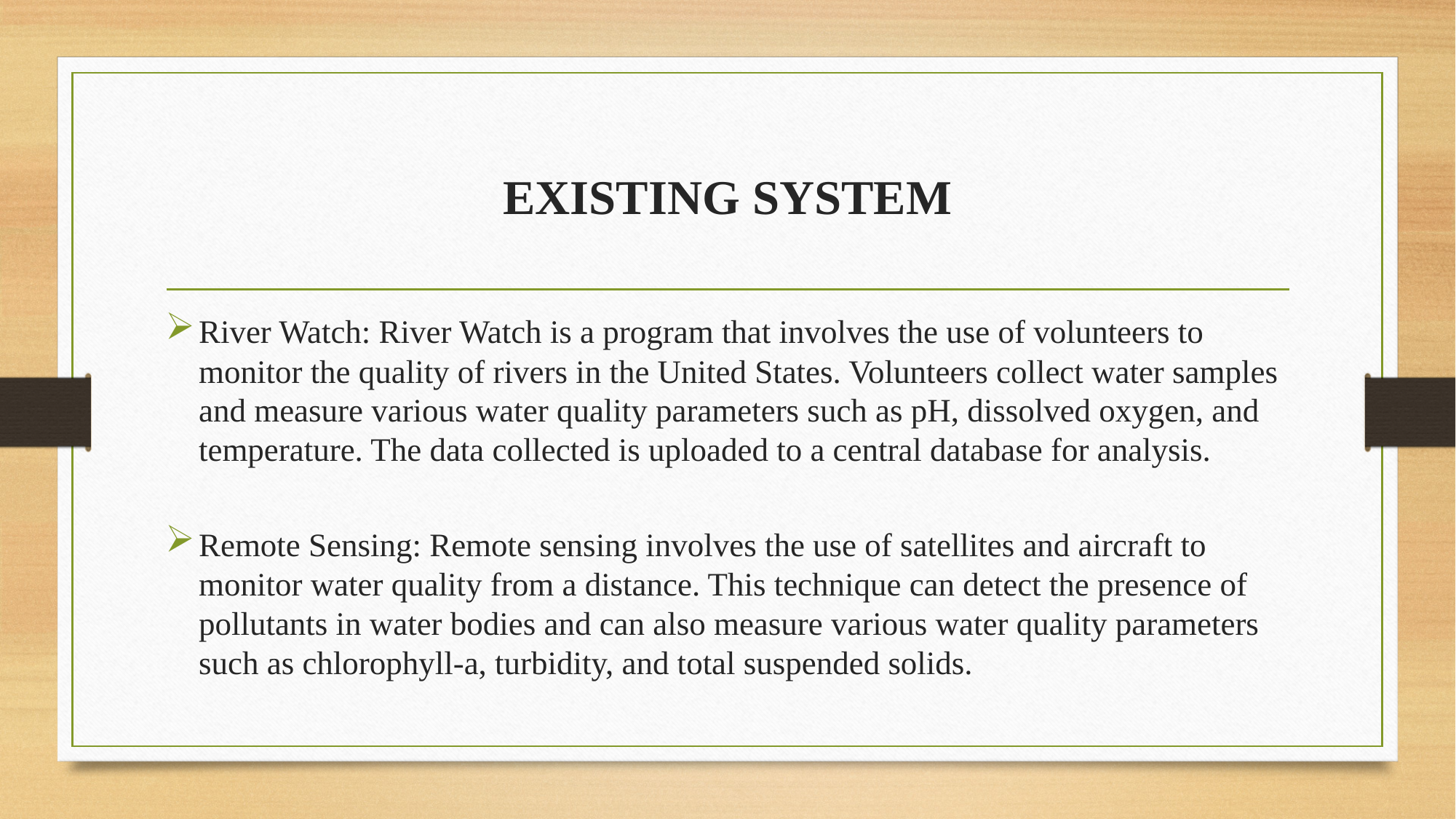

# EXISTING SYSTEM
River Watch: River Watch is a program that involves the use of volunteers to monitor the quality of rivers in the United States. Volunteers collect water samples and measure various water quality parameters such as pH, dissolved oxygen, and temperature. The data collected is uploaded to a central database for analysis.

Remote Sensing: Remote sensing involves the use of satellites and aircraft to monitor water quality from a distance. This technique can detect the presence of pollutants in water bodies and can also measure various water quality parameters such as chlorophyll-a, turbidity, and total suspended solids.